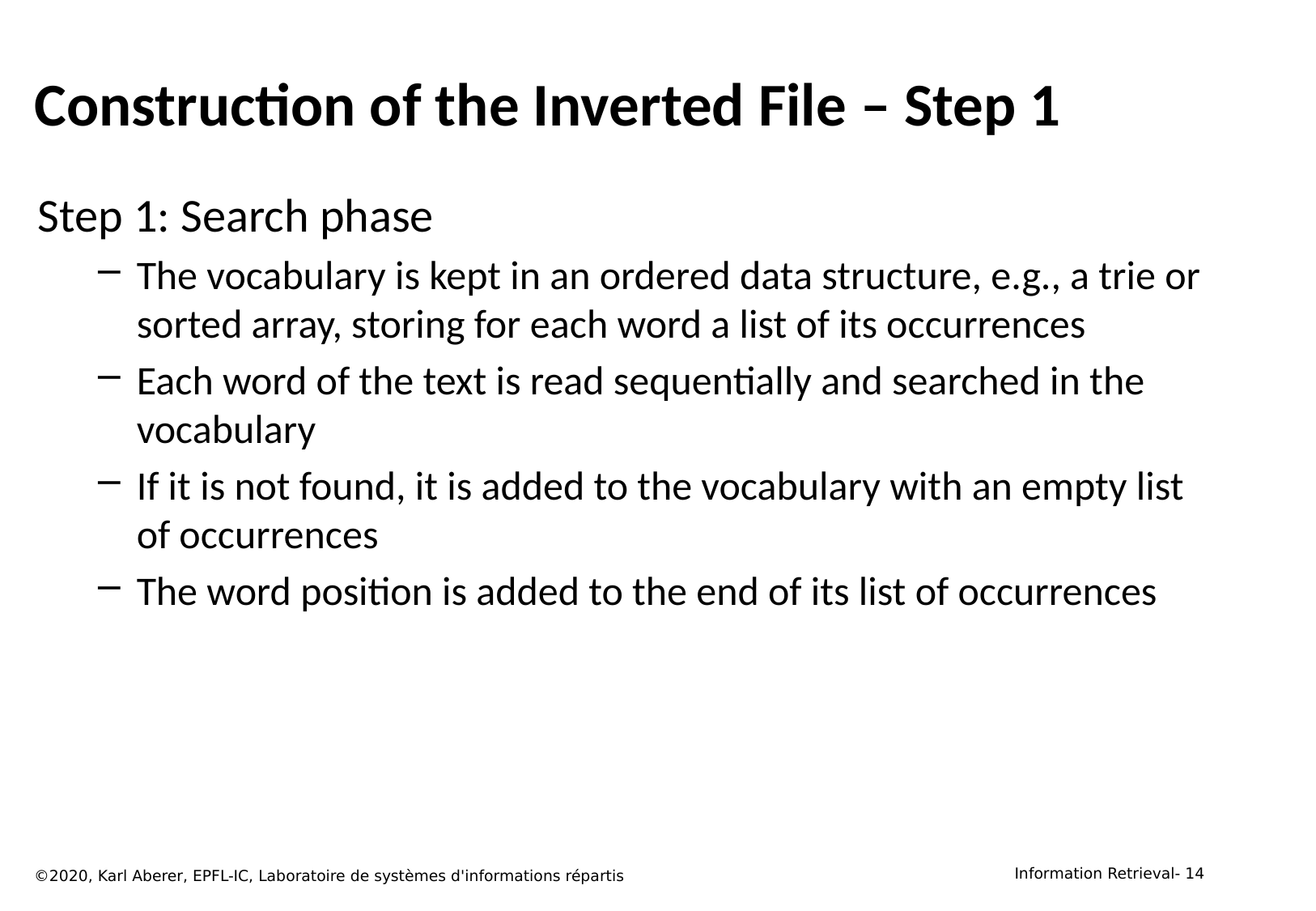

# Construction of the Inverted File – Step 1
Step 1: Search phase
The vocabulary is kept in an ordered data structure, e.g., a trie or sorted array, storing for each word a list of its occurrences
Each word of the text is read sequentially and searched in the vocabulary
If it is not found, it is added to the vocabulary with an empty list of occurrences
The word position is added to the end of its list of occurrences
©2020, Karl Aberer, EPFL-IC, Laboratoire de systèmes d'informations répartis